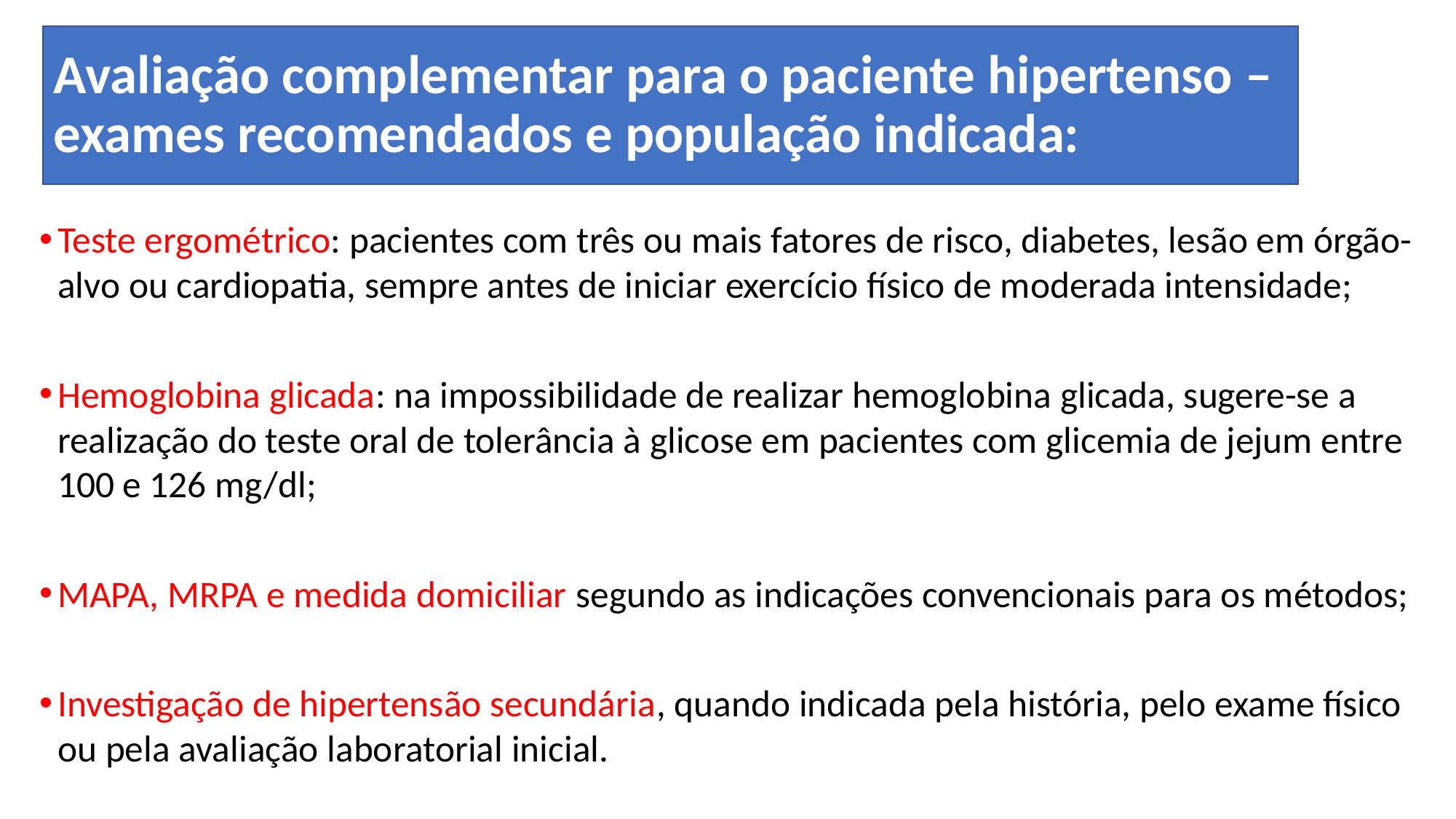

Avaliação complementar para o paciente hipertenso – exames recomendados e população indicada:
Teste ergométrico: pacientes com três ou mais fatores de risco, diabetes, lesão em órgão-alvo ou cardiopatia, sempre antes de iniciar exercício físico de moderada intensidade;

Hemoglobina glicada: na impossibilidade de realizar hemoglobina glicada, sugere-se a realização do teste oral de tolerância à glicose em pacientes com glicemia de jejum entre 100 e 126 mg/dl;

MAPA, MRPA e medida domiciliar segundo as indicações convencionais para os métodos;

Investigação de hipertensão secundária, quando indicada pela história, pelo exame físico ou pela avaliação laboratorial inicial.